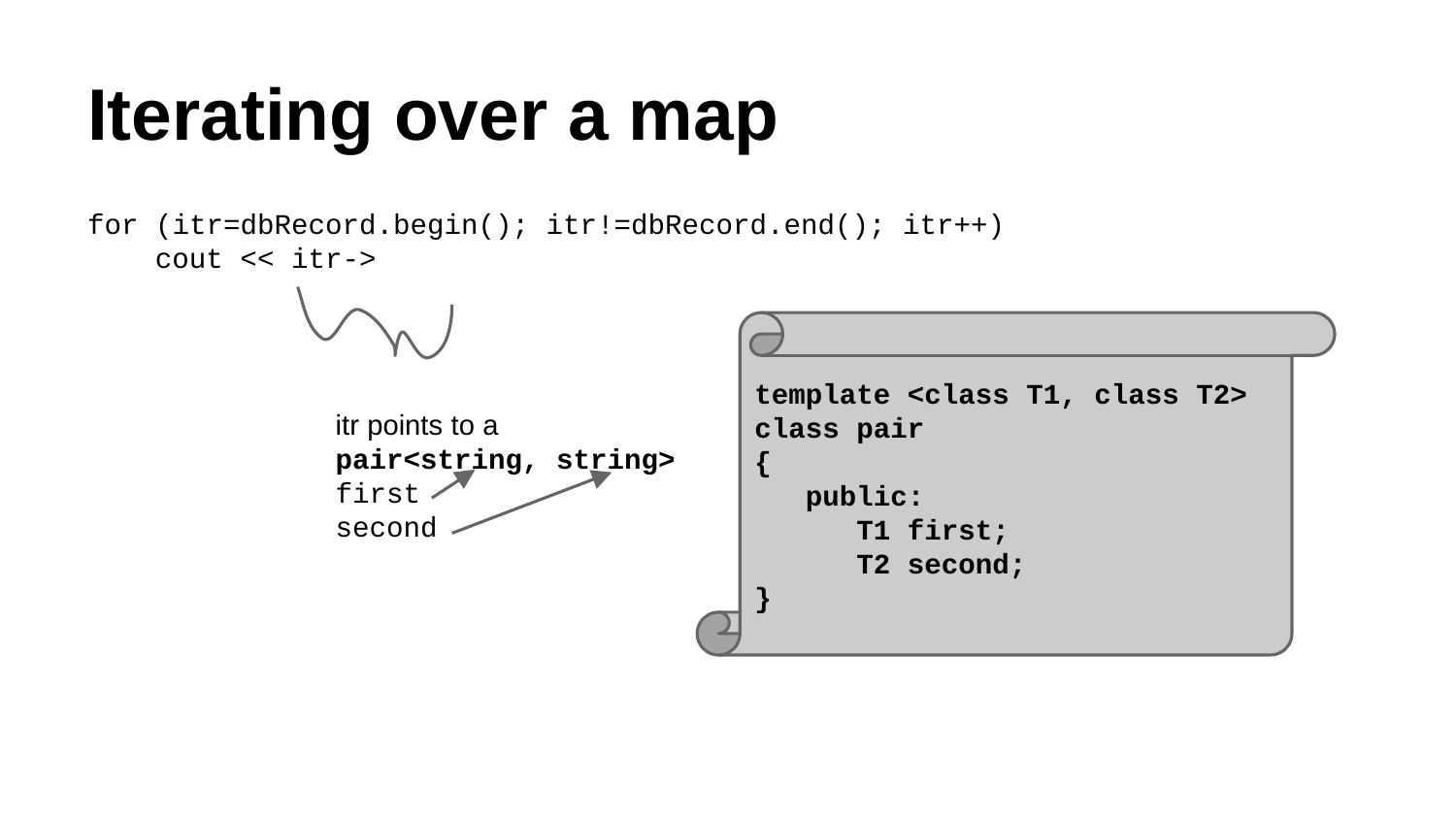

# Iterating over a map
for (itr=dbRecord.begin(); itr!=dbRecord.end(); itr++)
    cout << itr->

template <class T1, class T2>
class pair
{
   public:
      T1 first;
      T2 second;
}
itr points to a
pair<string, string>
first
second